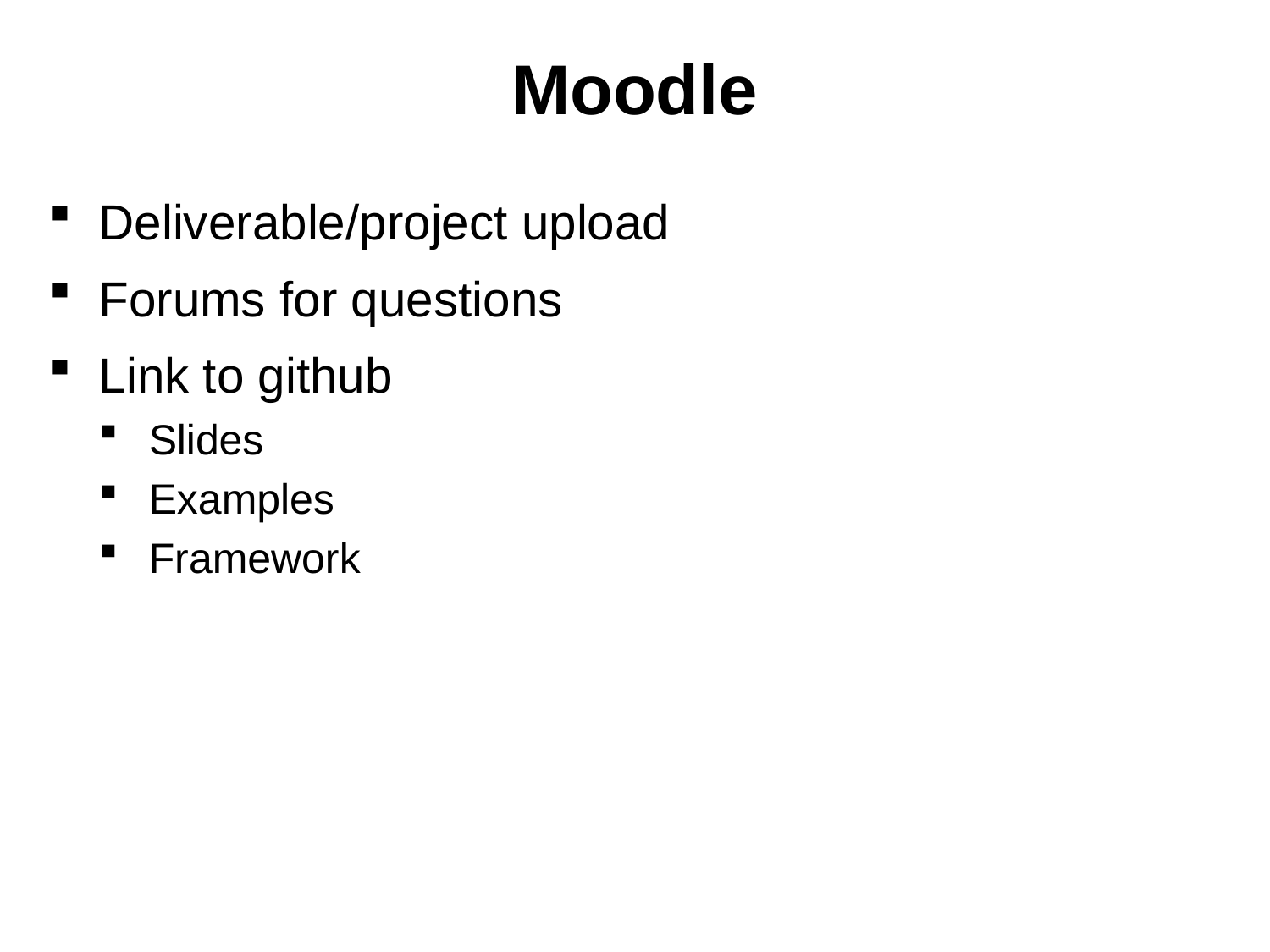

# Moodle
Deliverable/project upload
Forums for questions
Link to github
Slides
Examples
Framework